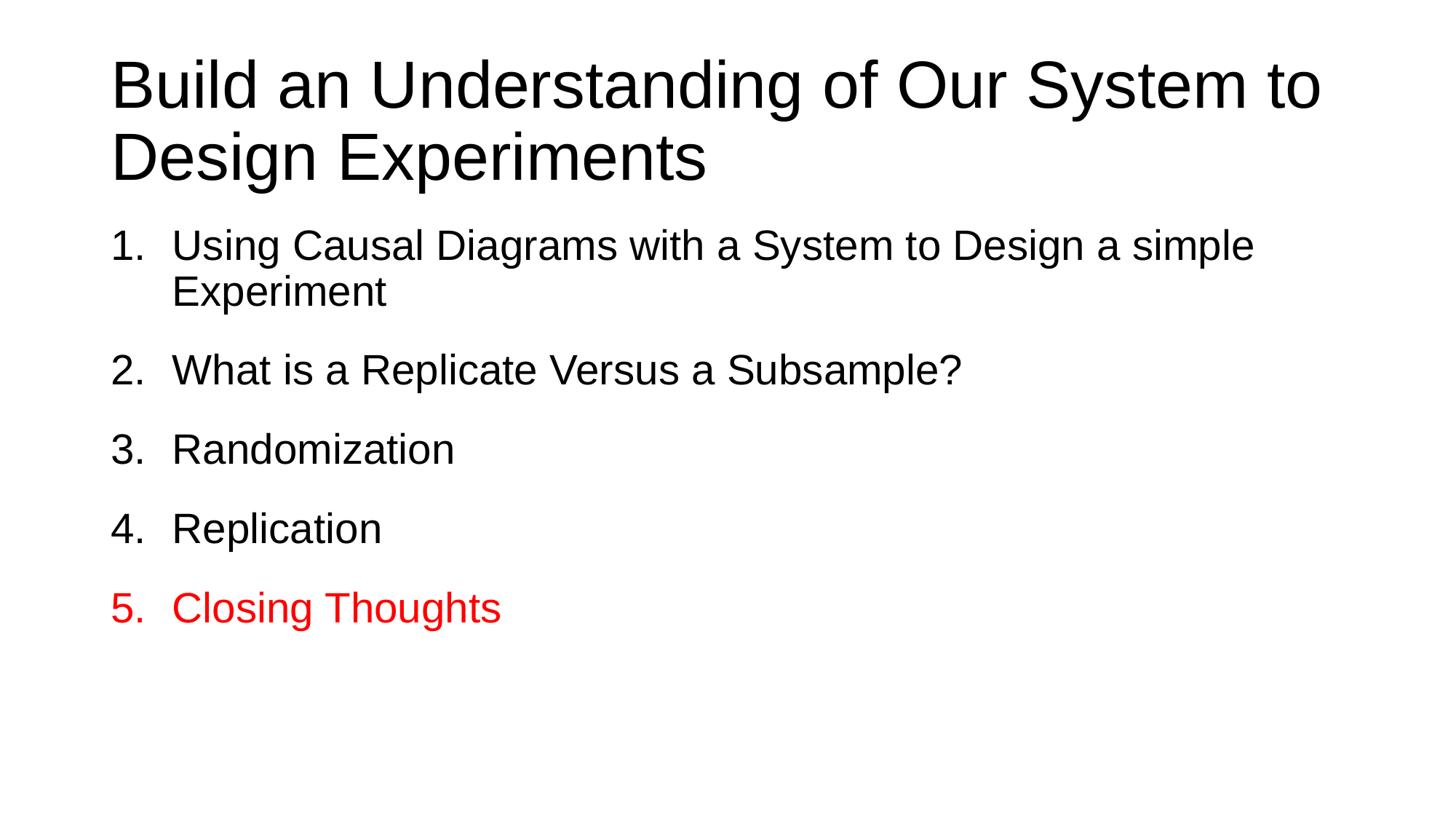

# Build an Understanding of Our System to Design Experiments
Using Causal Diagrams with a System to Design a simple Experiment
What is a Replicate Versus a Subsample?
Randomization
Replication
Closing Thoughts